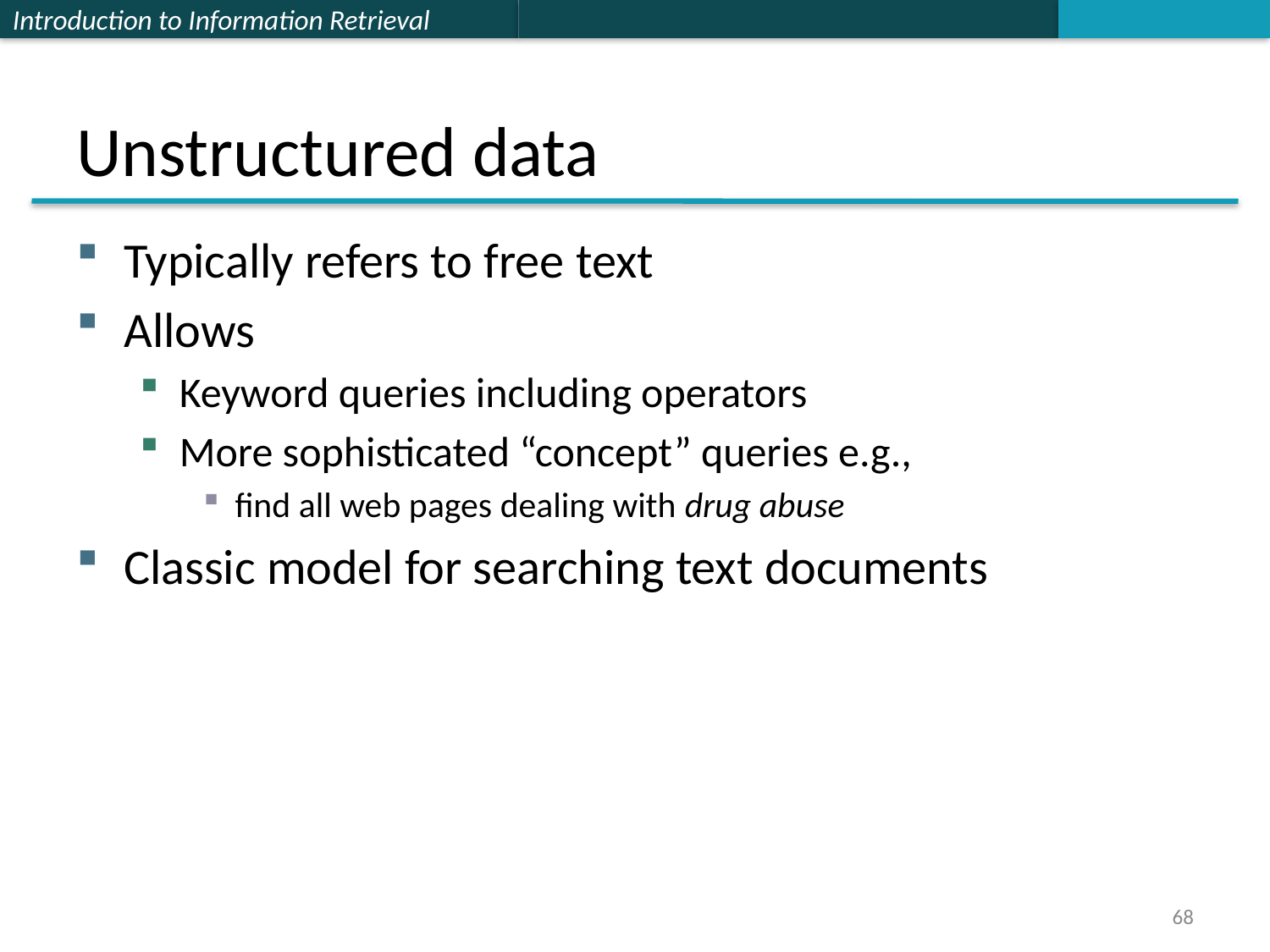

# Unstructured data
Typically refers to free text
Allows
Keyword queries including operators
More sophisticated “concept” queries e.g.,
find all web pages dealing with drug abuse
Classic model for searching text documents

68